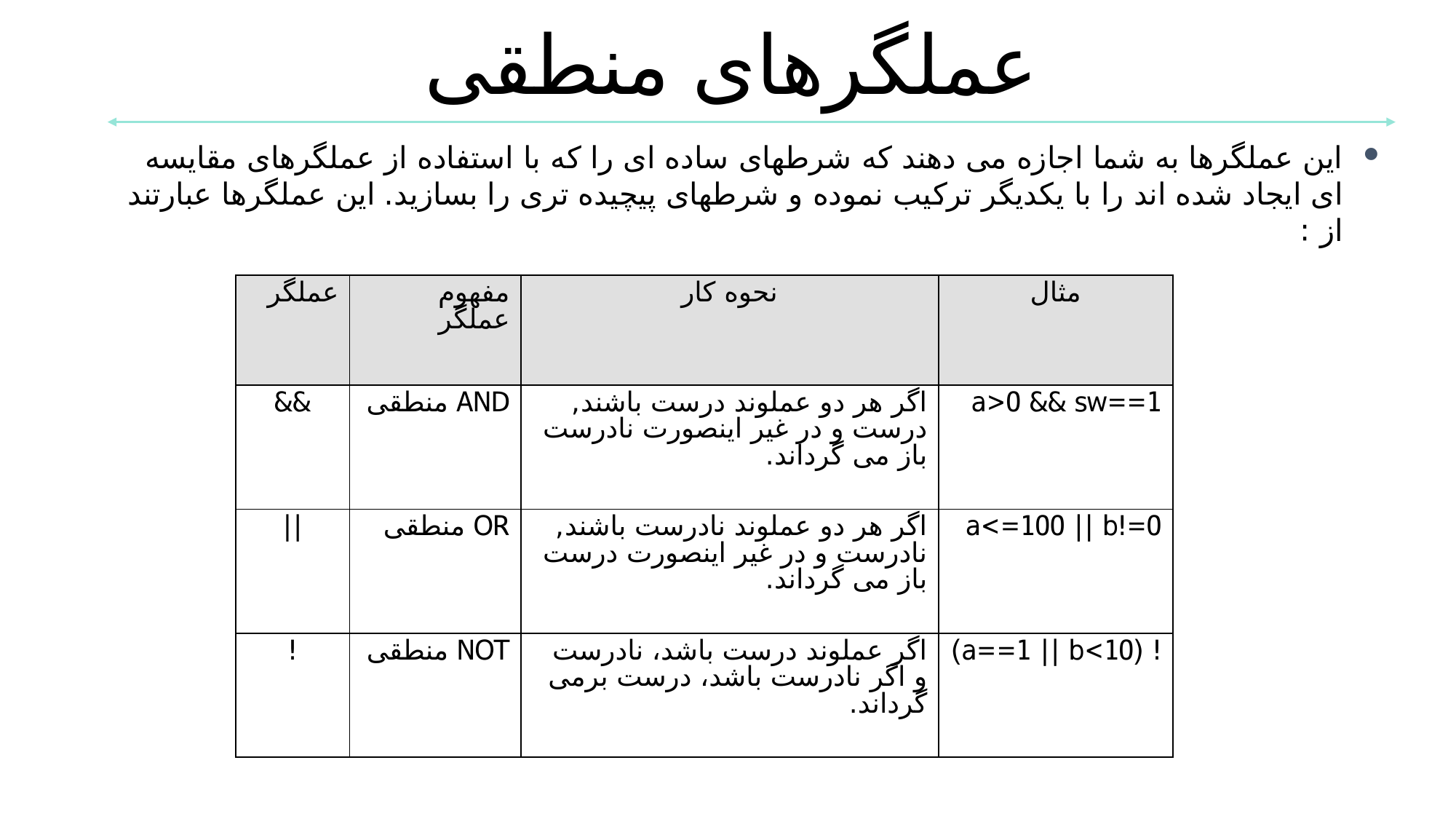

عملگرهای منطقی
این عملگرها به شما اجازه می دهند که شرطهای ساده ای را که با استفاده از عملگرهای مقایسه ای ایجاد شده اند را با یکدیگر ترکیب نموده و شرطهای پیچیده تری را بسازید. این عملگرها عبارتند از :
| عملگر | مفهوم عملگر | نحوه کار | مثال |
| --- | --- | --- | --- |
| && | AND منطقی | اگر هر دو عملوند درست باشند, درست و در غیر اینصورت نادرست باز می گرداند. | a>0 && sw==1 |
| || | OR منطقی | اگر هر دو عملوند نادرست باشند, نادرست و در غیر اینصورت درست باز می گرداند. | a<=100 || b!=0 |
| ! | NOT منطقی | اگر عملوند درست باشد، نادرست و اگر نادرست باشد، درست برمی گرداند. | ! (a==1 || b<10) |